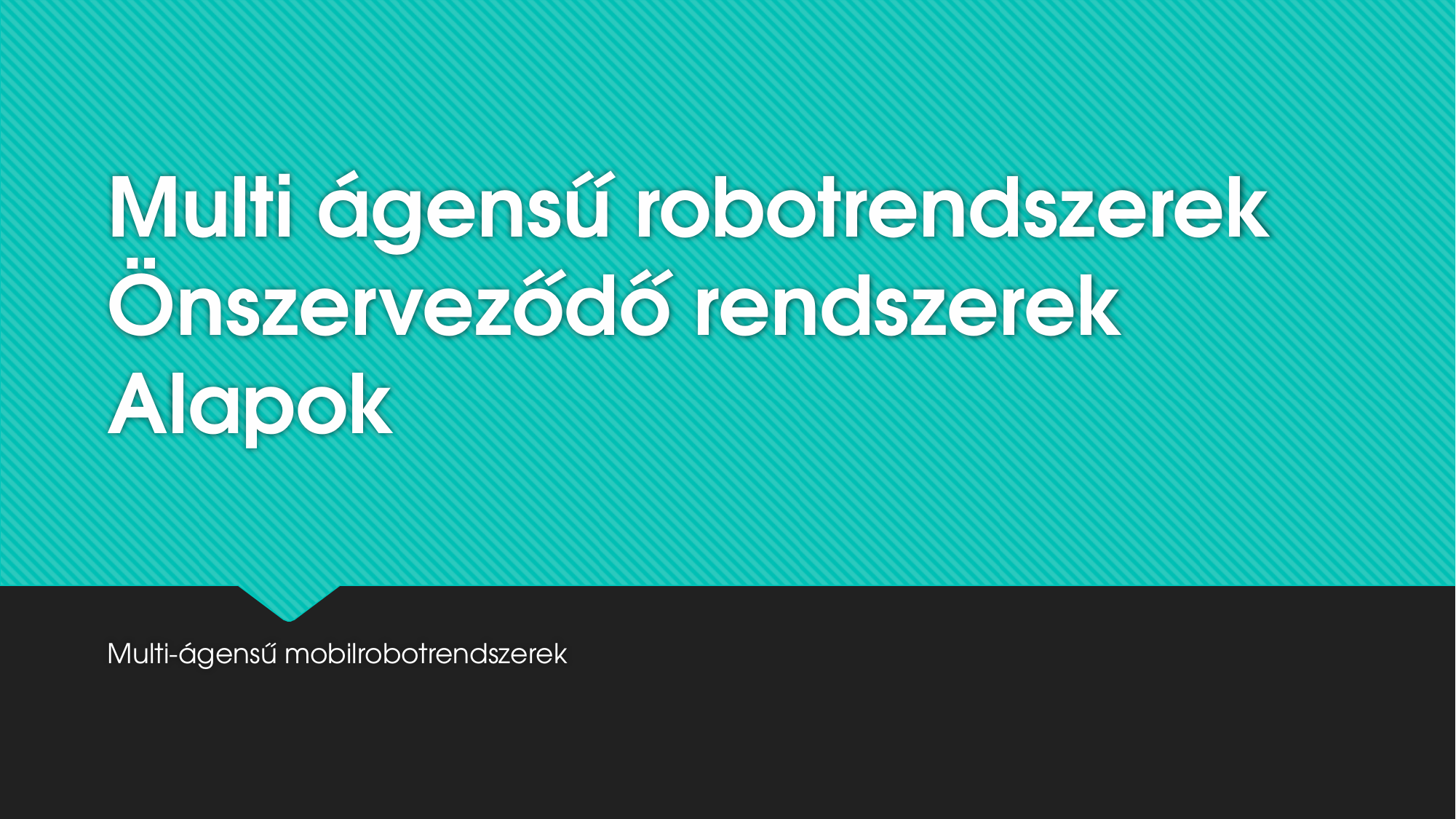

# Multi ágensű robotrendszerek Önszerveződő rendszerek Alapok
Multi-ágensű mobilrobotrendszerek